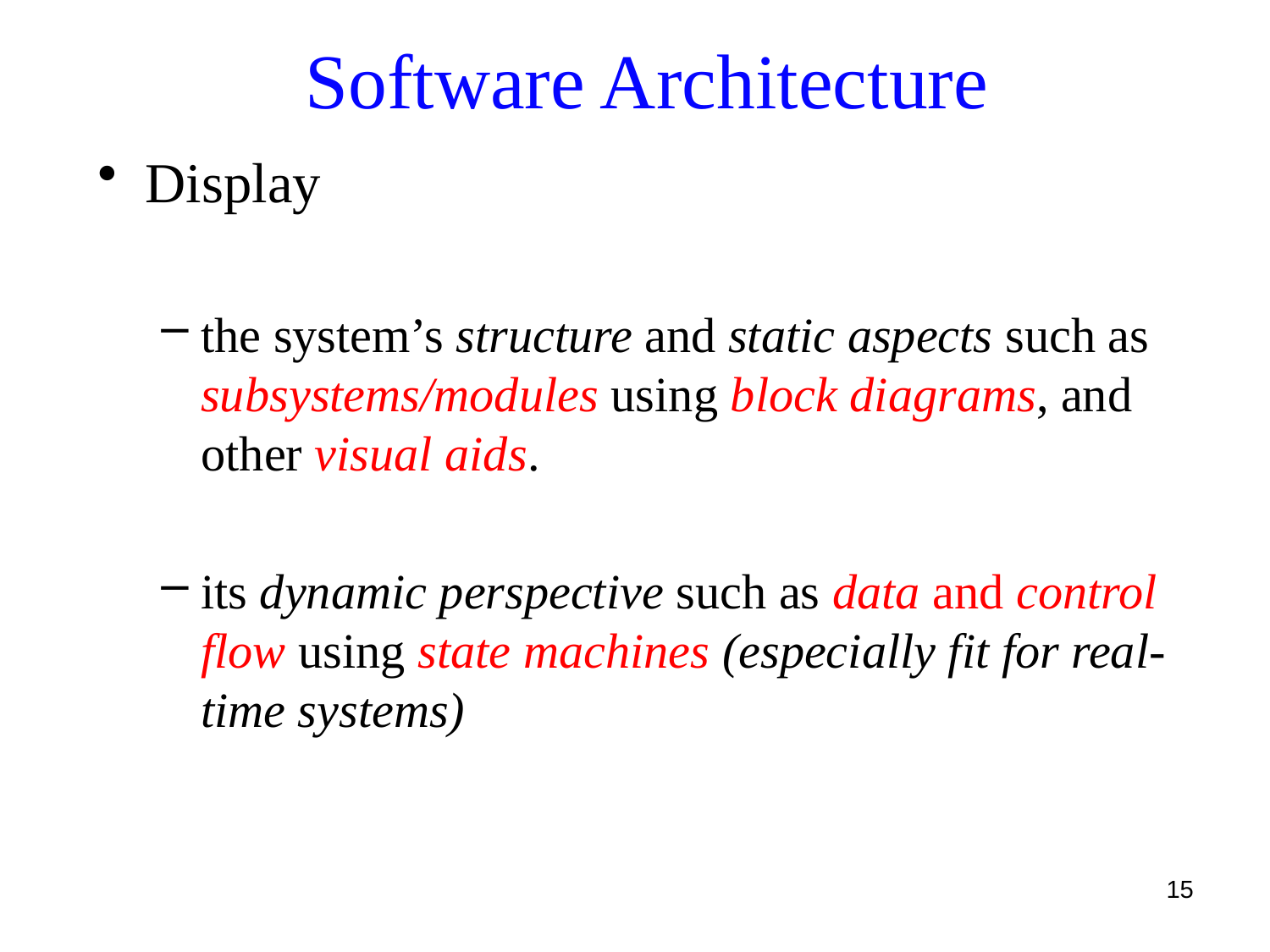

# Software Architecture
Display

the system’s structure and static aspects such as subsystems/modules using block diagrams, and other visual aids.

its dynamic perspective such as data and control flow using state machines (especially fit for real-time systems)

15